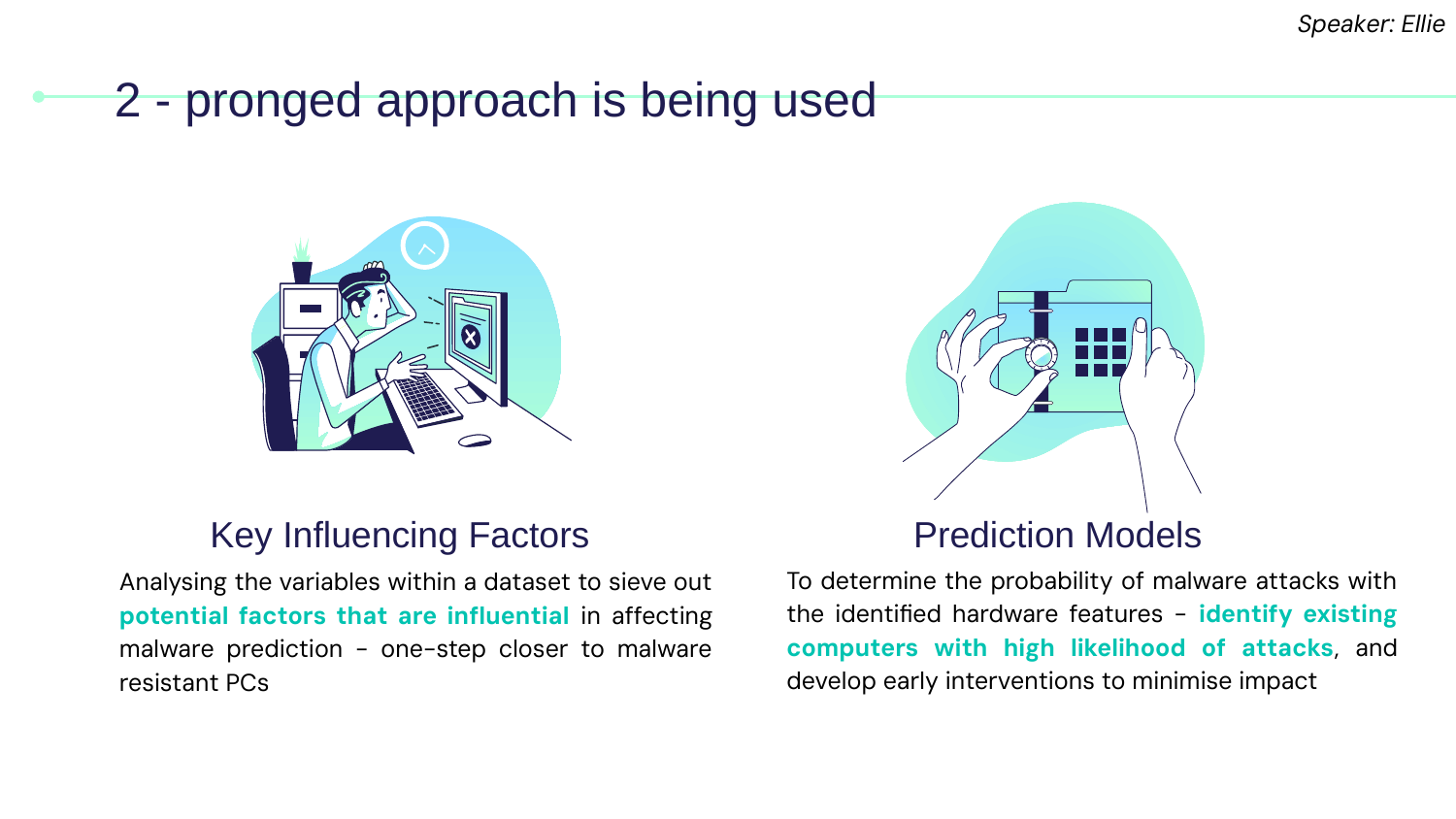

Speaker: Ellie
# 2 - pronged approach is being used

Prediction Models
Key Influencing Factors
To determine the probability of malware attacks with the identified hardware features - identify existing computers with high likelihood of attacks, and develop early interventions to minimise impact
Analysing the variables within a dataset to sieve out potential factors that are influential in affecting malware prediction - one-step closer to malware resistant PCs